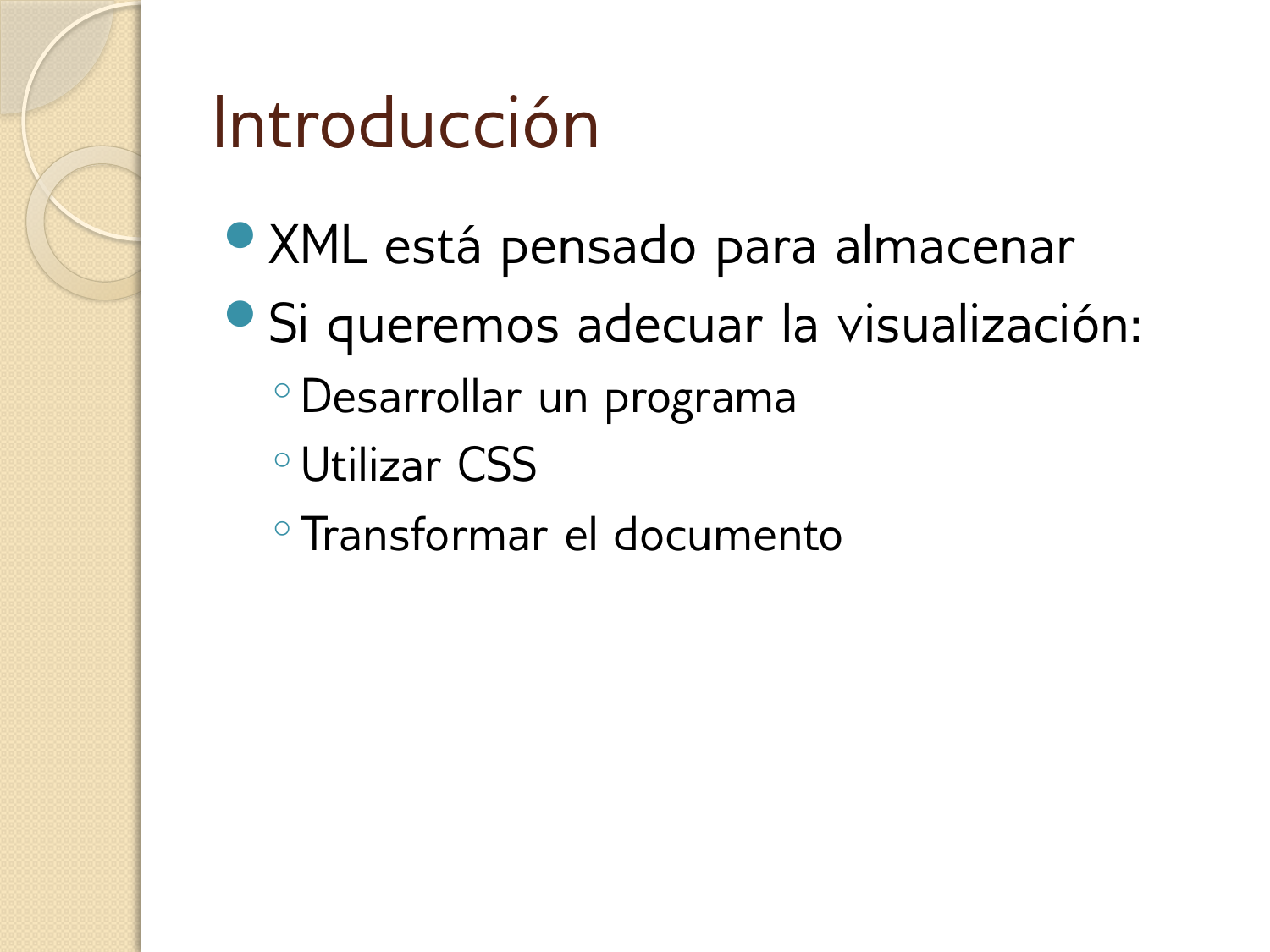

# Introducción
XML está pensado para almacenar
Si queremos adecuar la visualización:
Desarrollar un programa
Utilizar CSS
Transformar el documento